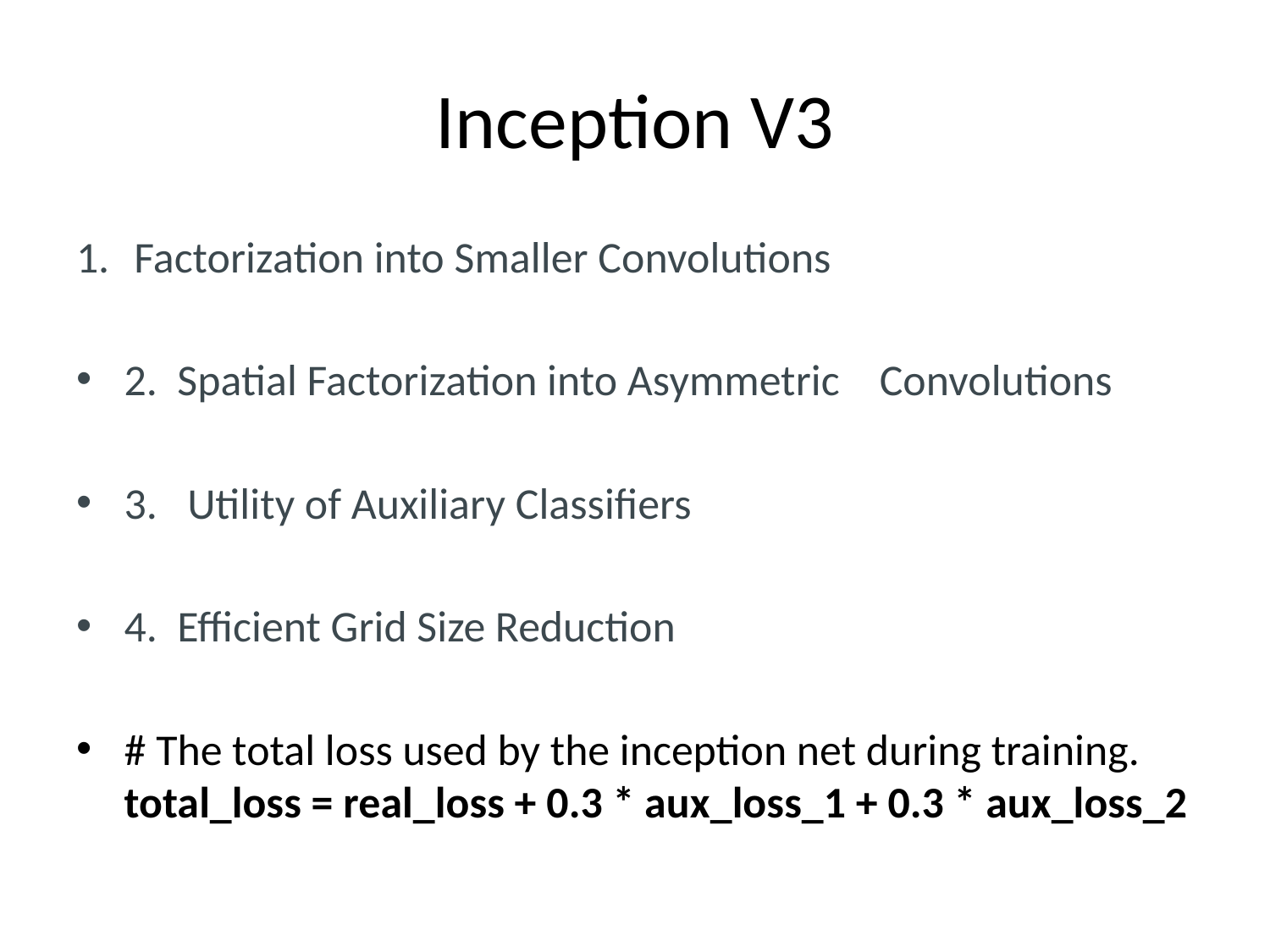

# Inception V3
 Factorization into Smaller Convolutions

2.  Spatial Factorization into Asymmetric    Convolutions

3.   Utility of Auxiliary Classifiers

4.  Efficient Grid Size Reduction

# The total loss used by the inception net during training. total_loss = real_loss + 0.3 * aux_loss_1 + 0.3 * aux_loss_2